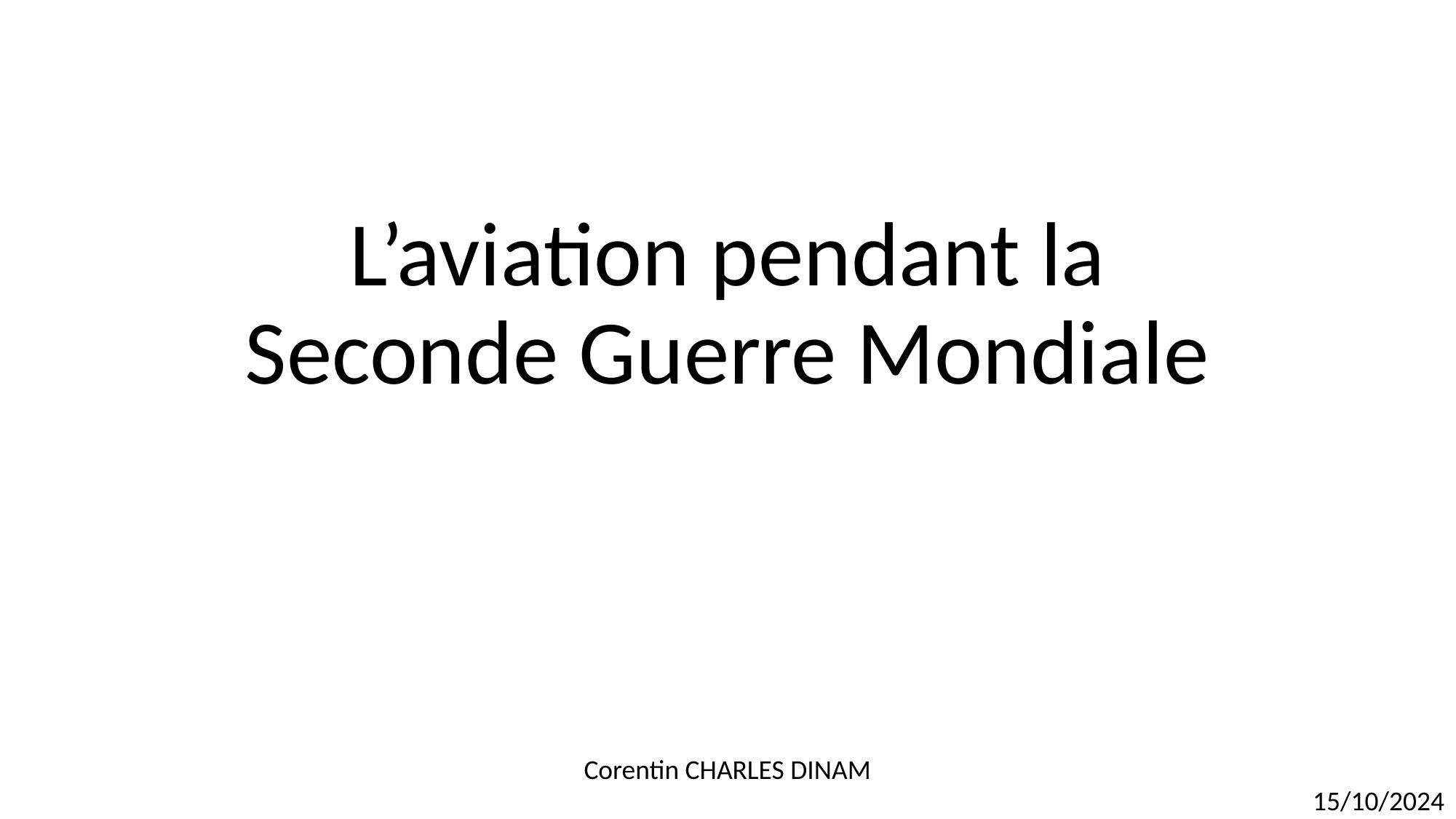

L’aviation pendant la Seconde Guerre Mondiale
Corentin CHARLES DINAM
15/10/2024